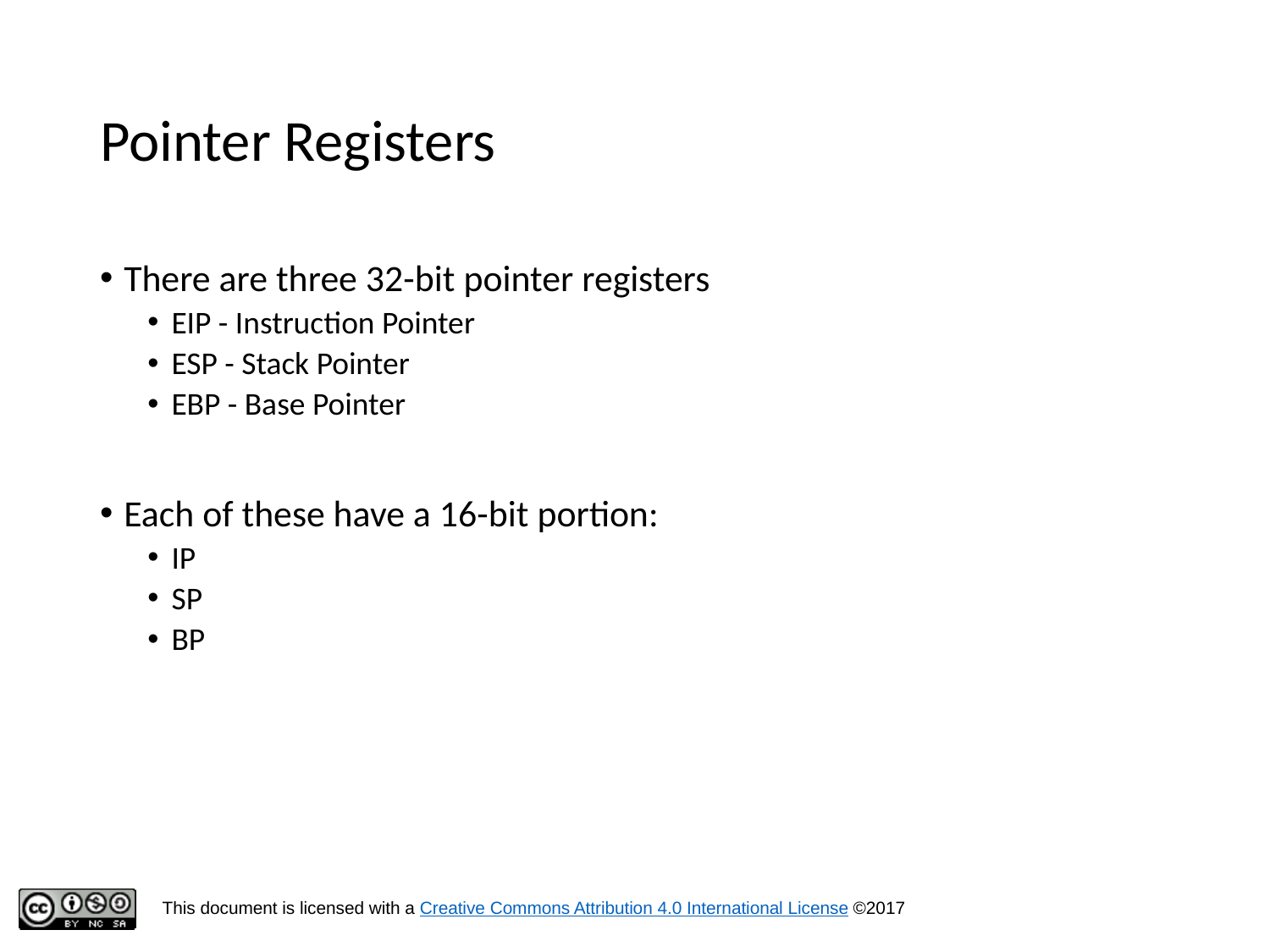

# Pointer Registers
There are three 32-bit pointer registers
EIP - Instruction Pointer
ESP - Stack Pointer
EBP - Base Pointer

Each of these have a 16-bit portion:
IP
SP
BP